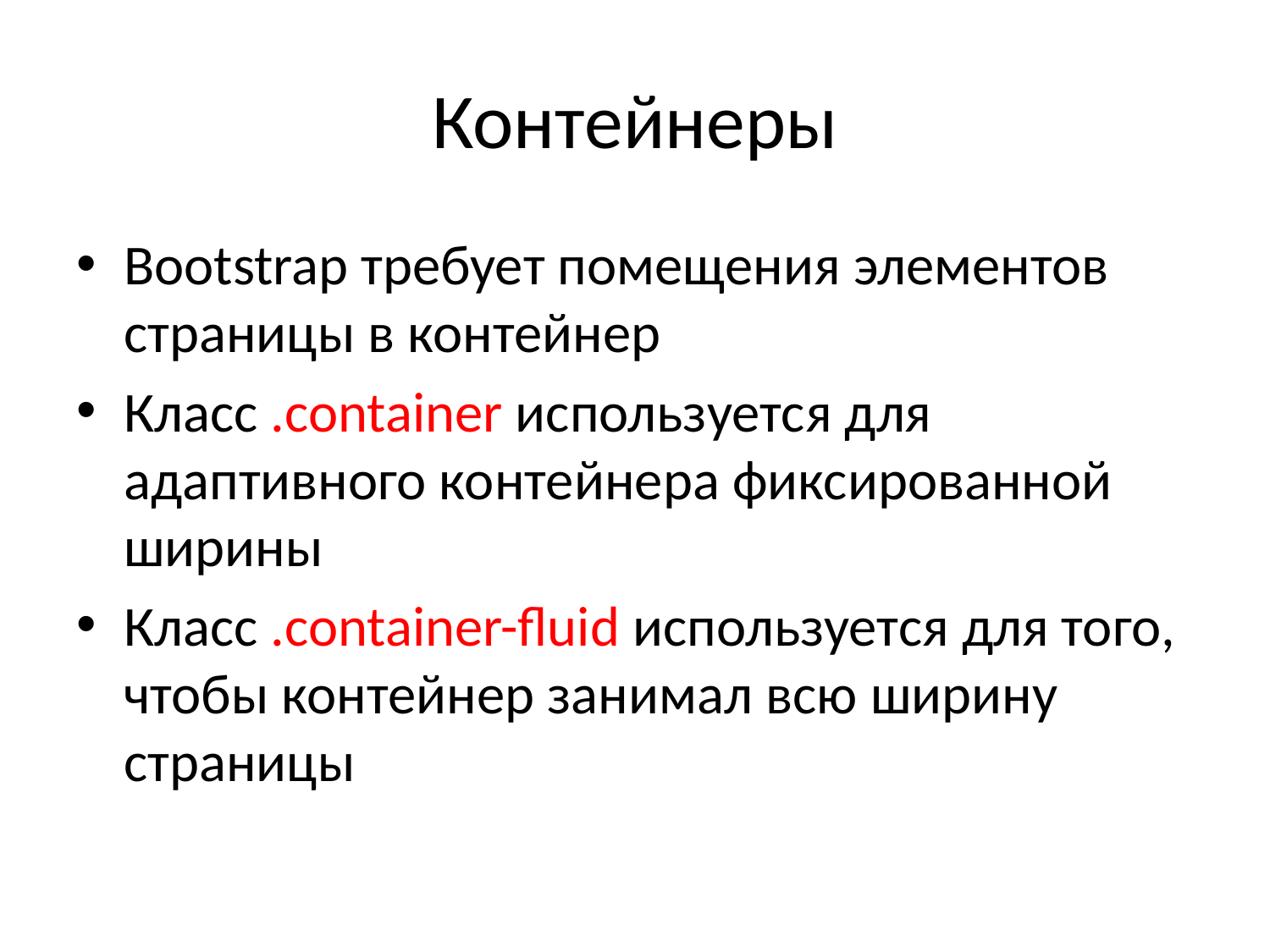

# Контейнеры
Bootstrap требует помещения элементов страницы в контейнер
Класс .container используется для адаптивного контейнера фиксированной ширины
Класс .container-fluid используется для того, чтобы контейнер занимал всю ширину страницы